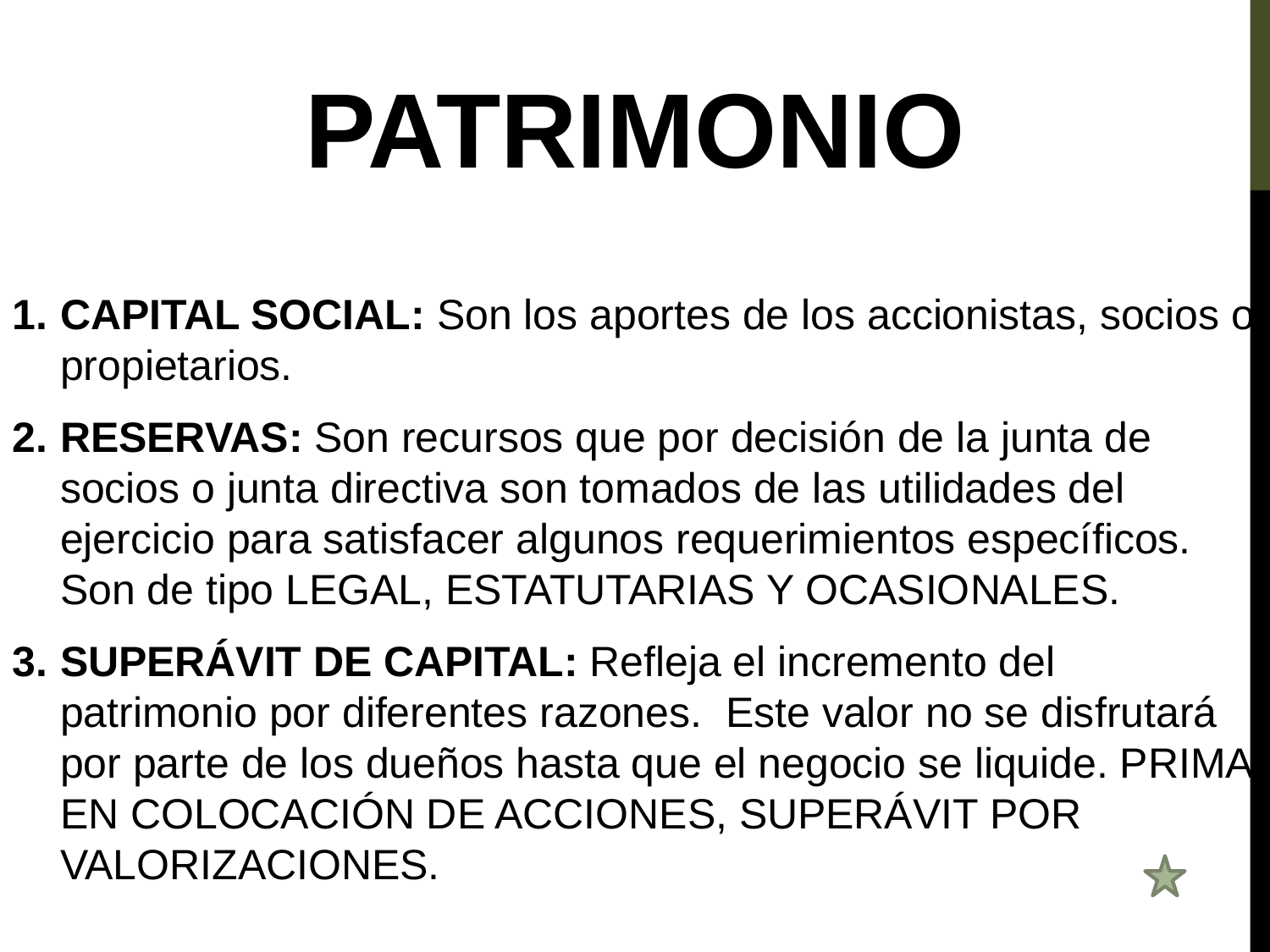

PATRIMONIO
CAPITAL SOCIAL: Son los aportes de los accionistas, socios o propietarios.
RESERVAS: Son recursos que por decisión de la junta de socios o junta directiva son tomados de las utilidades del ejercicio para satisfacer algunos requerimientos específicos. Son de tipo LEGAL, ESTATUTARIAS Y OCASIONALES.
SUPERÁVIT DE CAPITAL: Refleja el incremento del patrimonio por diferentes razones.  Este valor no se disfrutará por parte de los dueños hasta que el negocio se liquide. PRIMA EN COLOCACIÓN DE ACCIONES, SUPERÁVIT POR VALORIZACIONES.